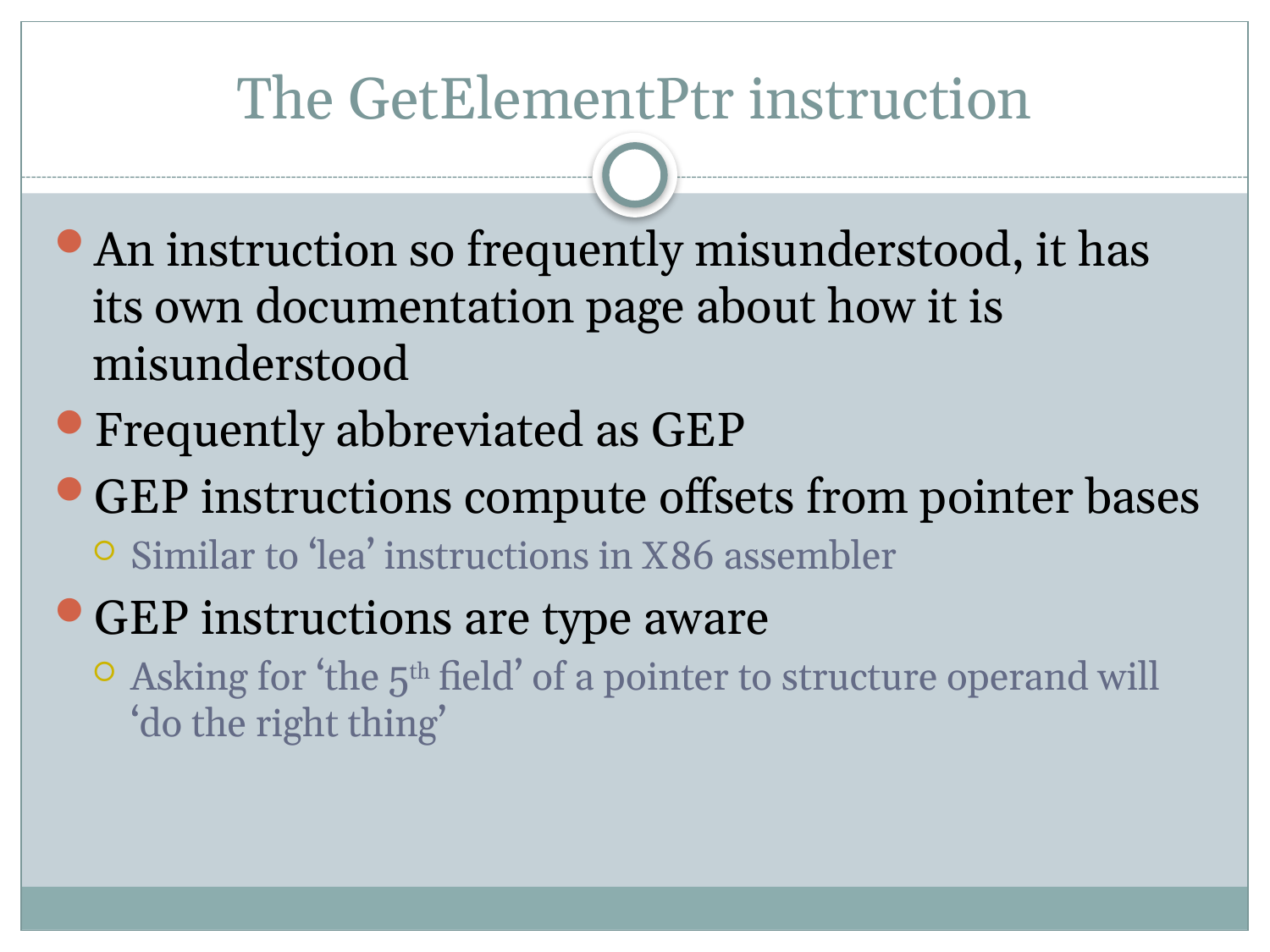

# The GetElementPtr instruction
An instruction so frequently misunderstood, it has its own documentation page about how it is misunderstood
Frequently abbreviated as GEP
GEP instructions compute offsets from pointer bases
Similar to ‘lea’ instructions in X86 assembler
GEP instructions are type aware
Asking for ‘the 5th field’ of a pointer to structure operand will ‘do the right thing’